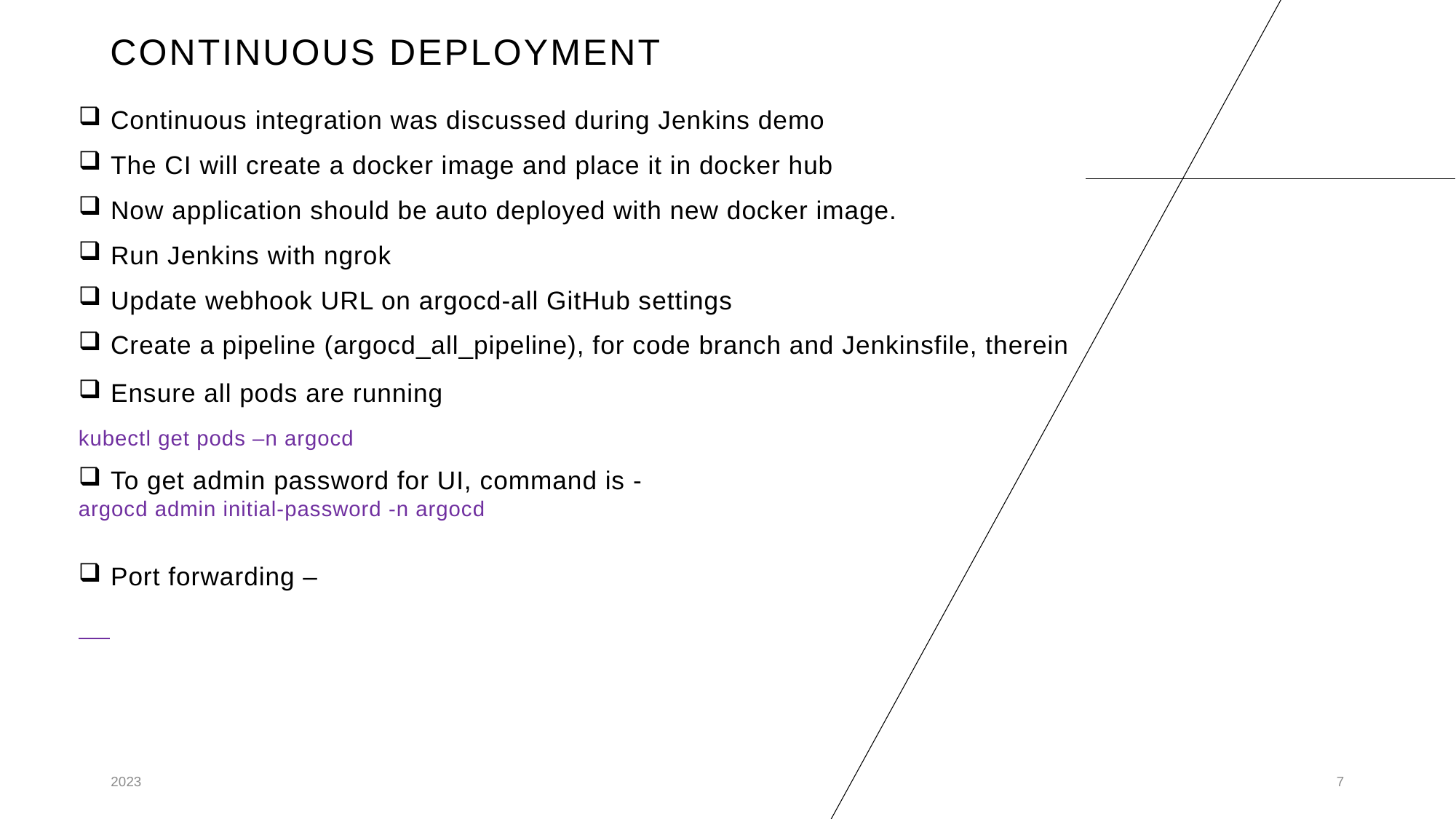

# Continuous deployment
Continuous integration was discussed during Jenkins demo
The CI will create a docker image and place it in docker hub
Now application should be auto deployed with new docker image.
Run Jenkins with ngrok
Update webhook URL on argocd-all GitHub settings
Create a pipeline (argocd_all_pipeline), for code branch and Jenkinsfile, therein
Ensure all pods are running
kubectl get pods –n argocd
To get admin password for UI, command is -
argocd admin initial-password -n argocd

Port forwarding –

2023
7